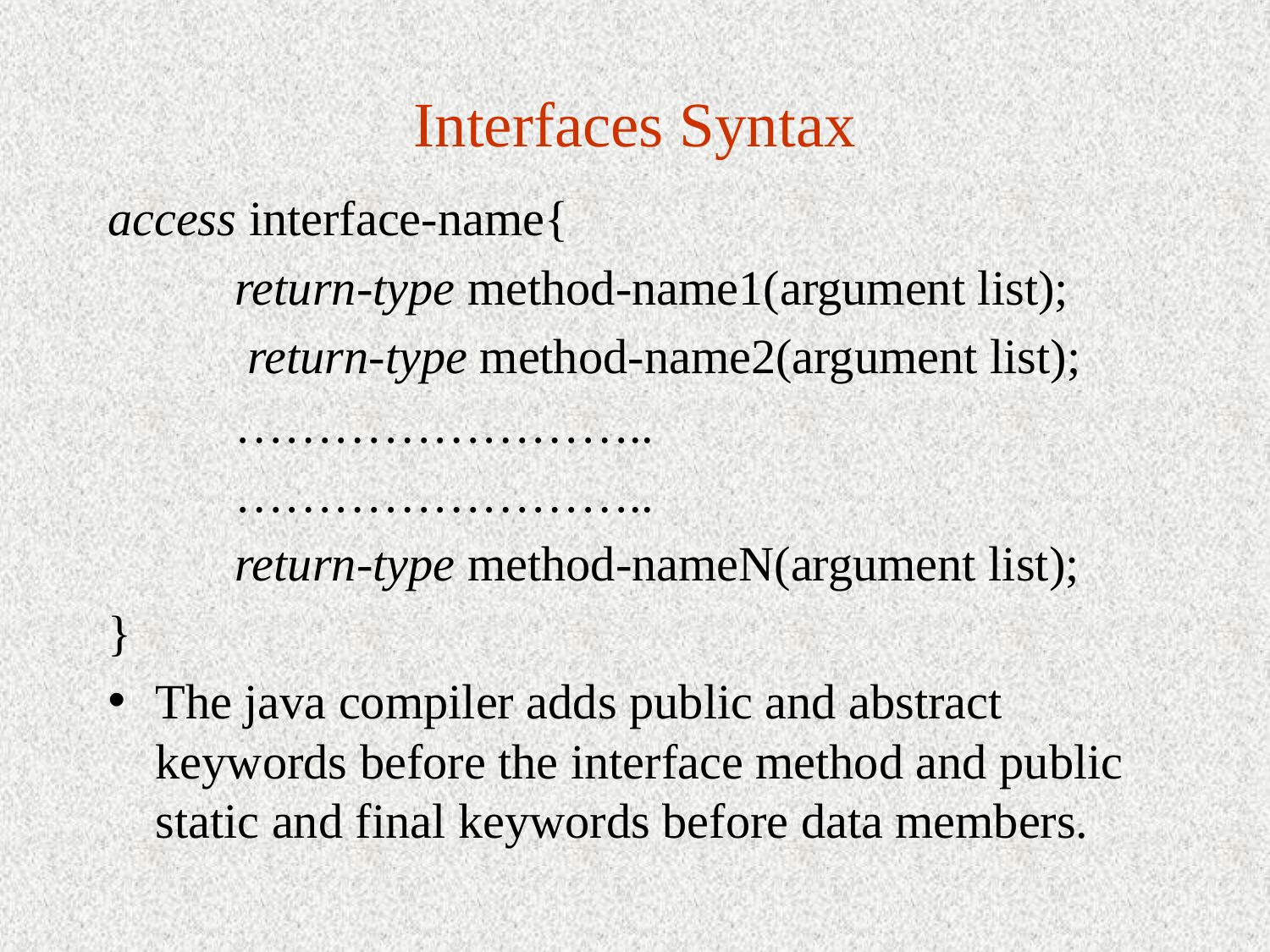

# Interfaces Syntax
access interface-name{
	return-type method-name1(argument list);
	 return-type method-name2(argument list);
	……………………..
	……………………..
	return-type method-nameN(argument list);
}
The java compiler adds public and abstract keywords before the interface method and public static and final keywords before data members.